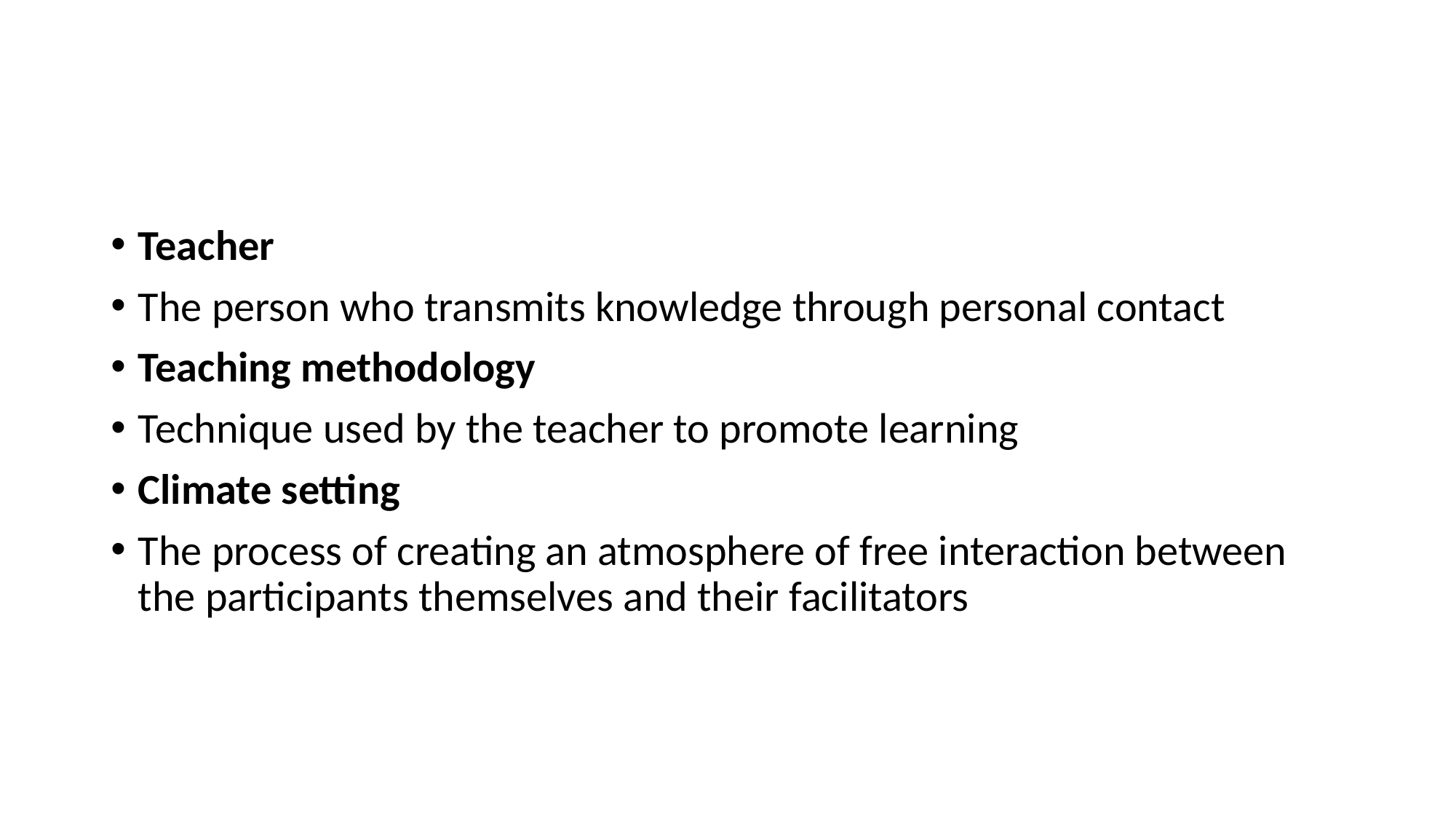

#
Teacher
The person who transmits knowledge through personal contact
Teaching methodology
Technique used by the teacher to promote learning
Climate setting
The process of creating an atmosphere of free interaction between the participants themselves and their facilitators